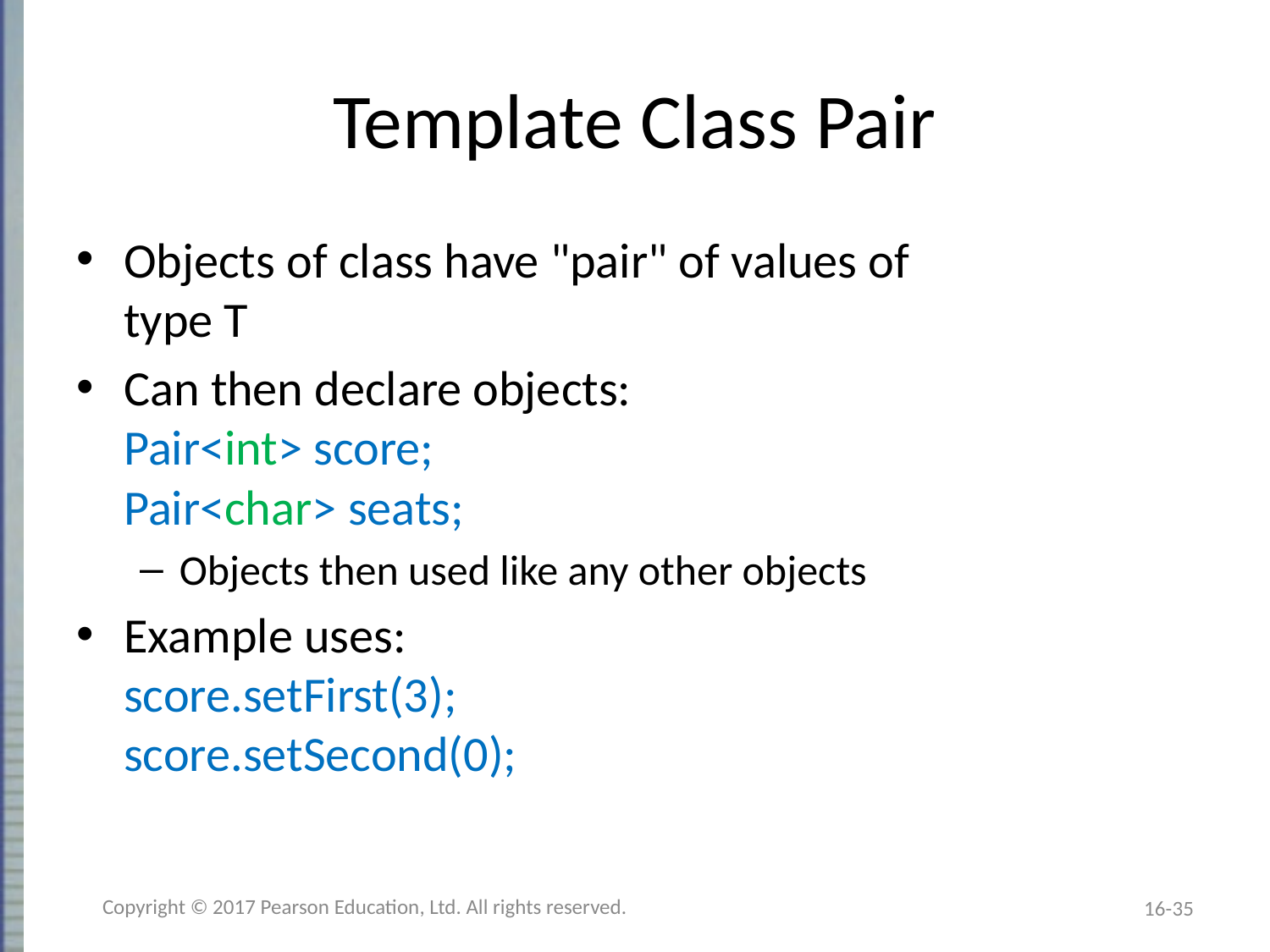

# Template Class Pair
Objects of class have "pair" of values of
type T
Can then declare objects:
Pair<int> score;
Pair<char> seats;
Objects then used like any other objects
Example uses:
score.setFirst(3);
score.setSecond(0);
Copyright © 2017 Pearson Education, Ltd. All rights reserved.
16-35